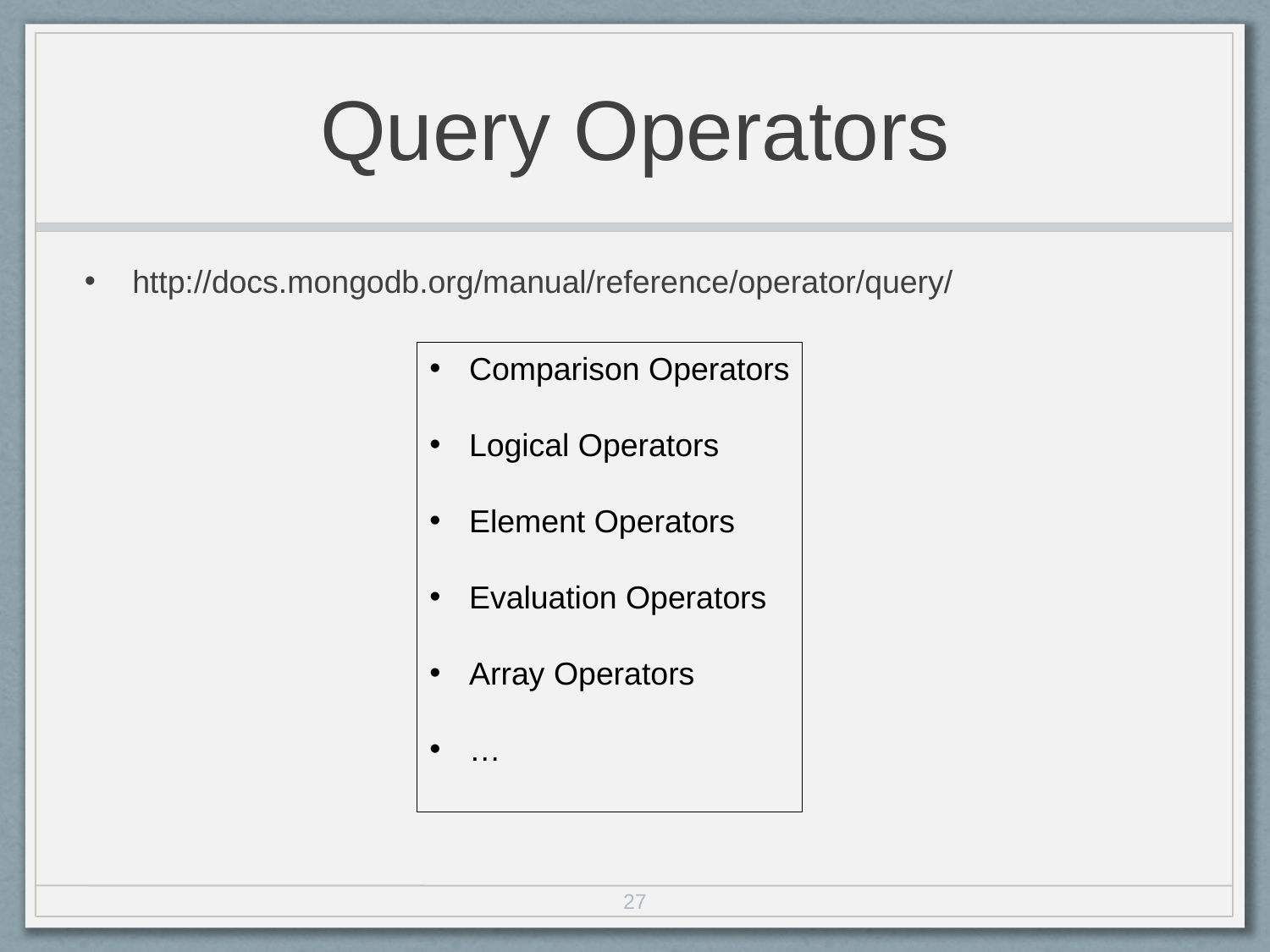

# Query Operators
http://docs.mongodb.org/manual/reference/operator/query/
Comparison Operators

Logical Operators

Element Operators

Evaluation Operators

Array Operators

…

27